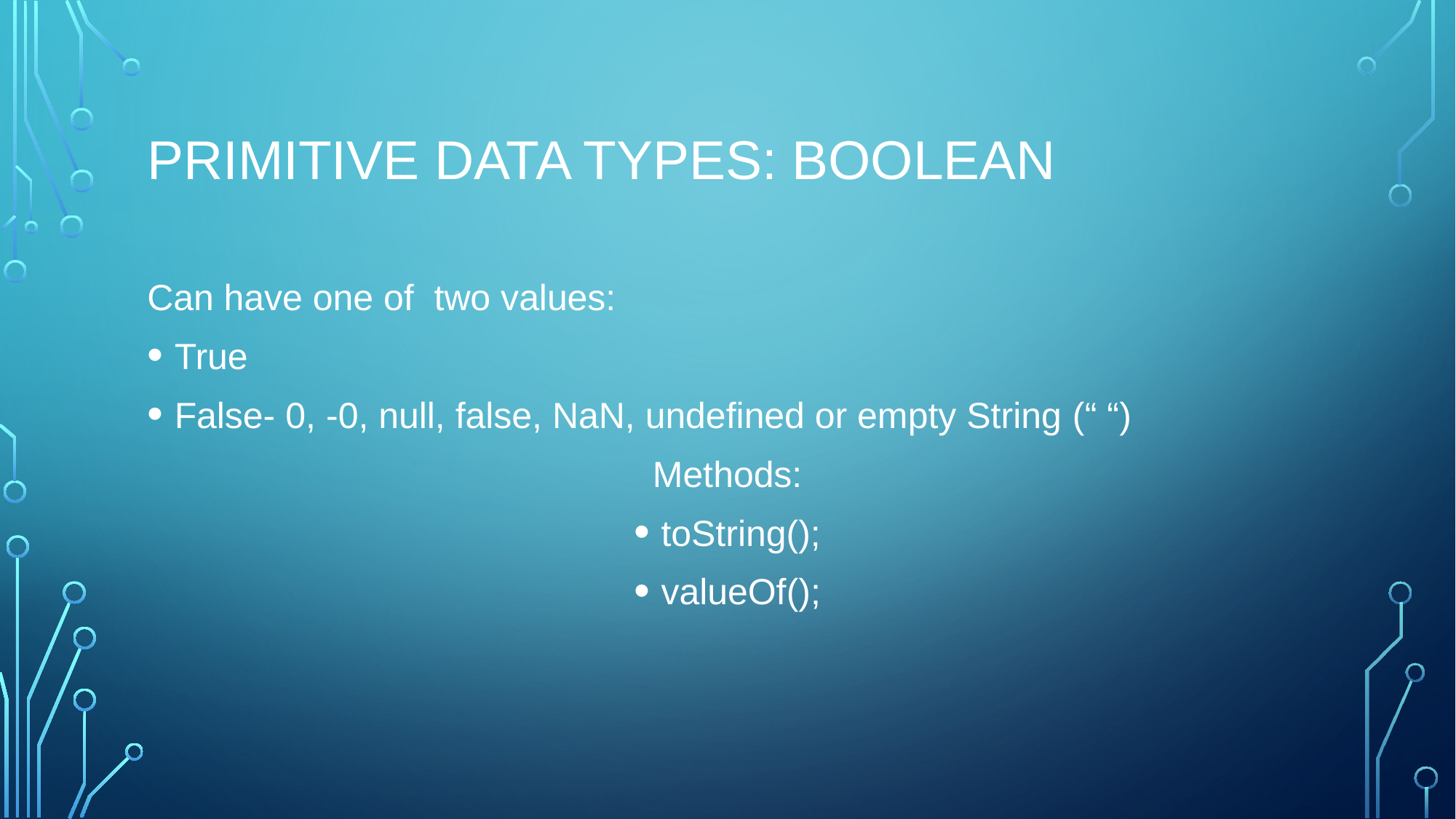

# primitive data types: Boolean
Can have one of  two values:
True
False- 0, -0, null, false, NaN, undefined or empty String (“ “)
Methods:
toString();
valueOf();